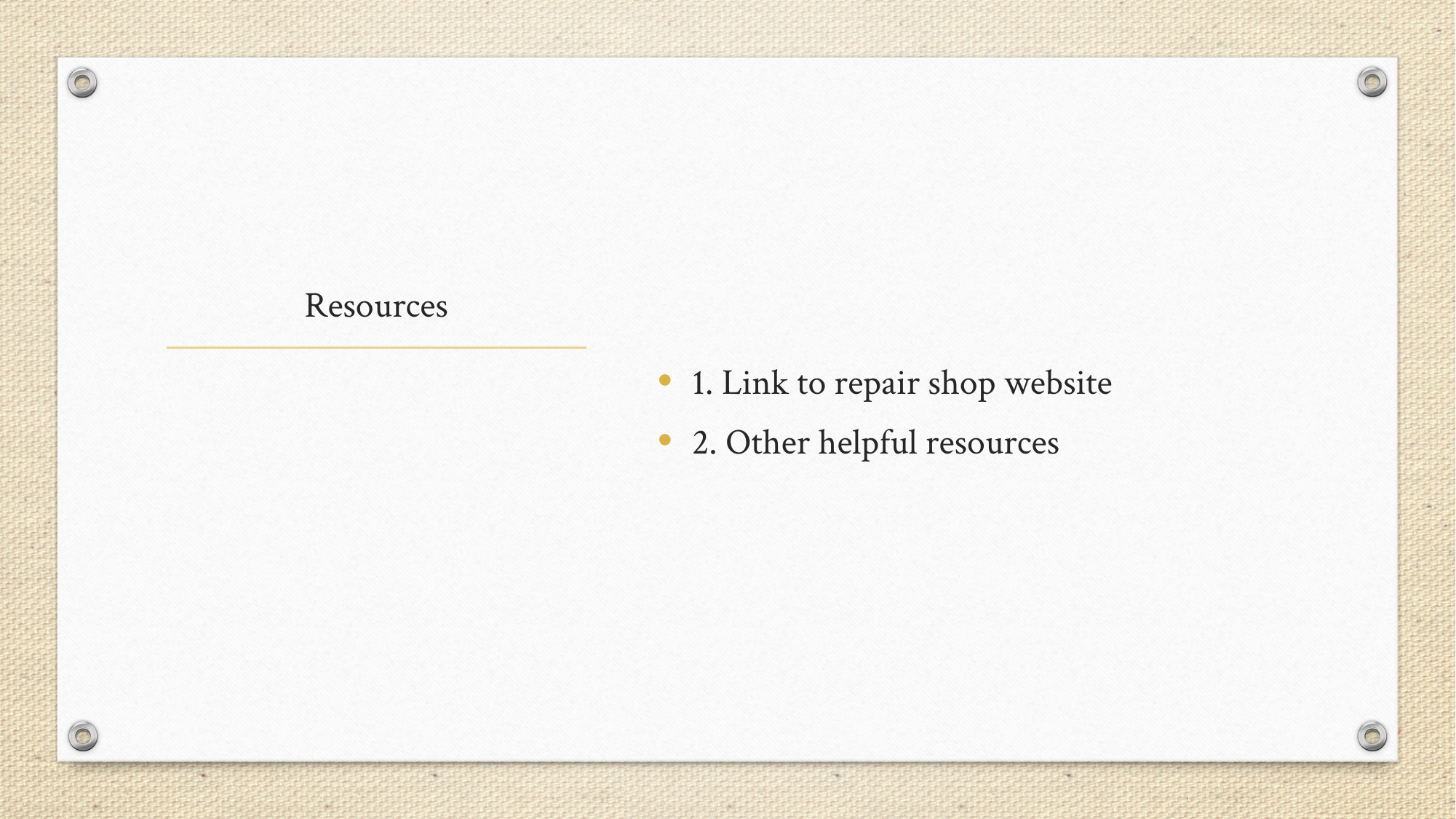

1. Link to repair shop website
2. Other helpful resources
# Resources